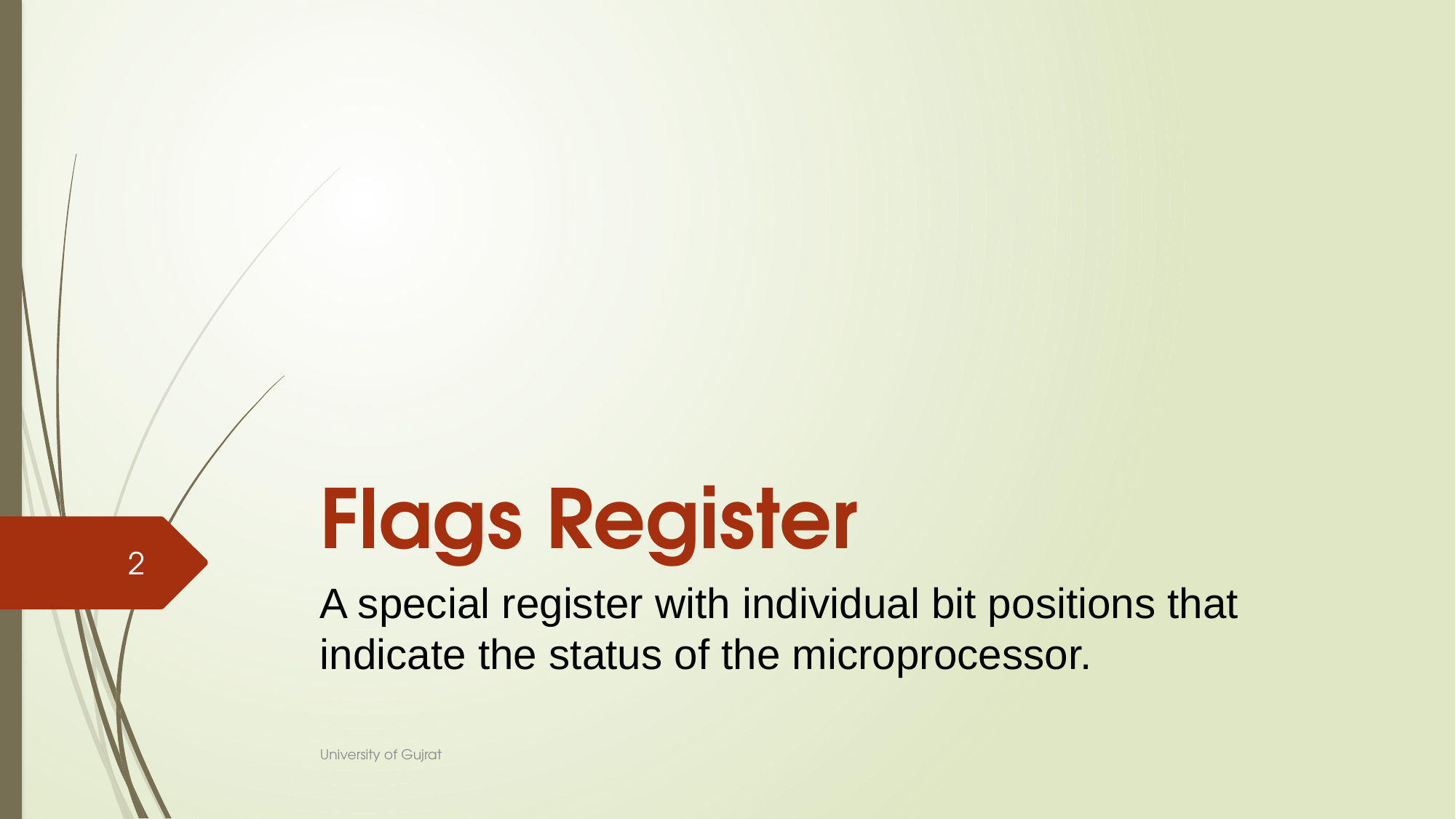

# Flags Register
2
A special register with individual bit positions that indicate the status of the microprocessor.

University of Gujrat